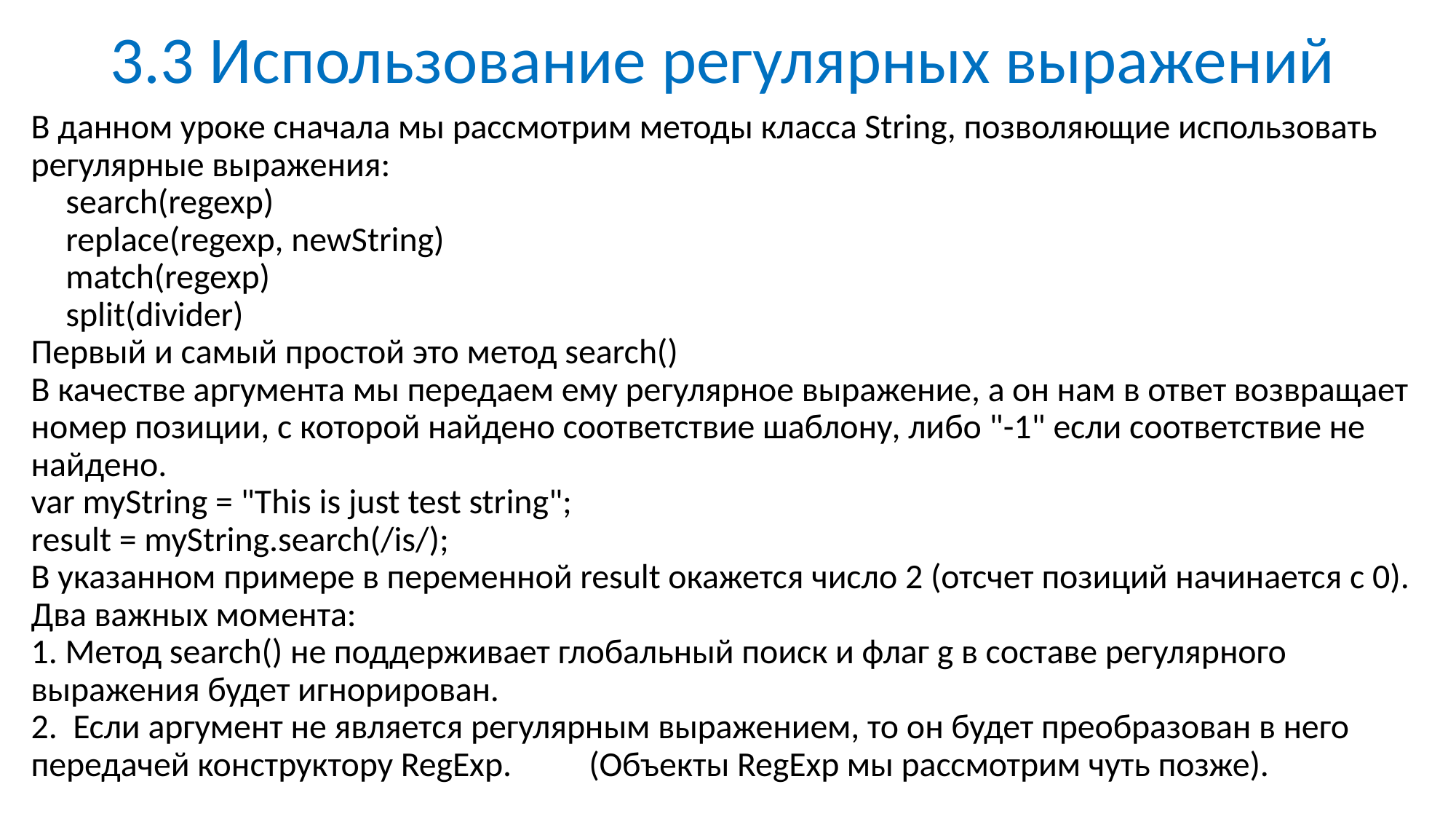

# 3.3 Использование регулярных выражений
В данном уроке сначала мы рассмотрим методы класса String, позволяющие использовать регулярные выражения:
 search(regexp)
 replace(regexp, newString)
 match(regexp)
 split(divider)
Первый и самый простой это метод search()
В качестве аргумента мы передаем ему регулярное выражение, а он нам в ответ возвращает номер позиции, с которой найдено соответствие шаблону, либо "-1" если соответствие не найдено.
var myString = "This is just test string";
result = myString.search(/is/);
В указанном примере в переменной result окажется число 2 (отсчет позиций начинается с 0).
Два важных момента:
1. Метод search() не поддерживает глобальный поиск и флаг g в составе регулярного выражения будет игнорирован.
2.  Если аргумент не является регулярным выражением, то он будет преобразован в него передачей конструктору RegExp.   (Объекты RegExp мы рассмотрим чуть позже).